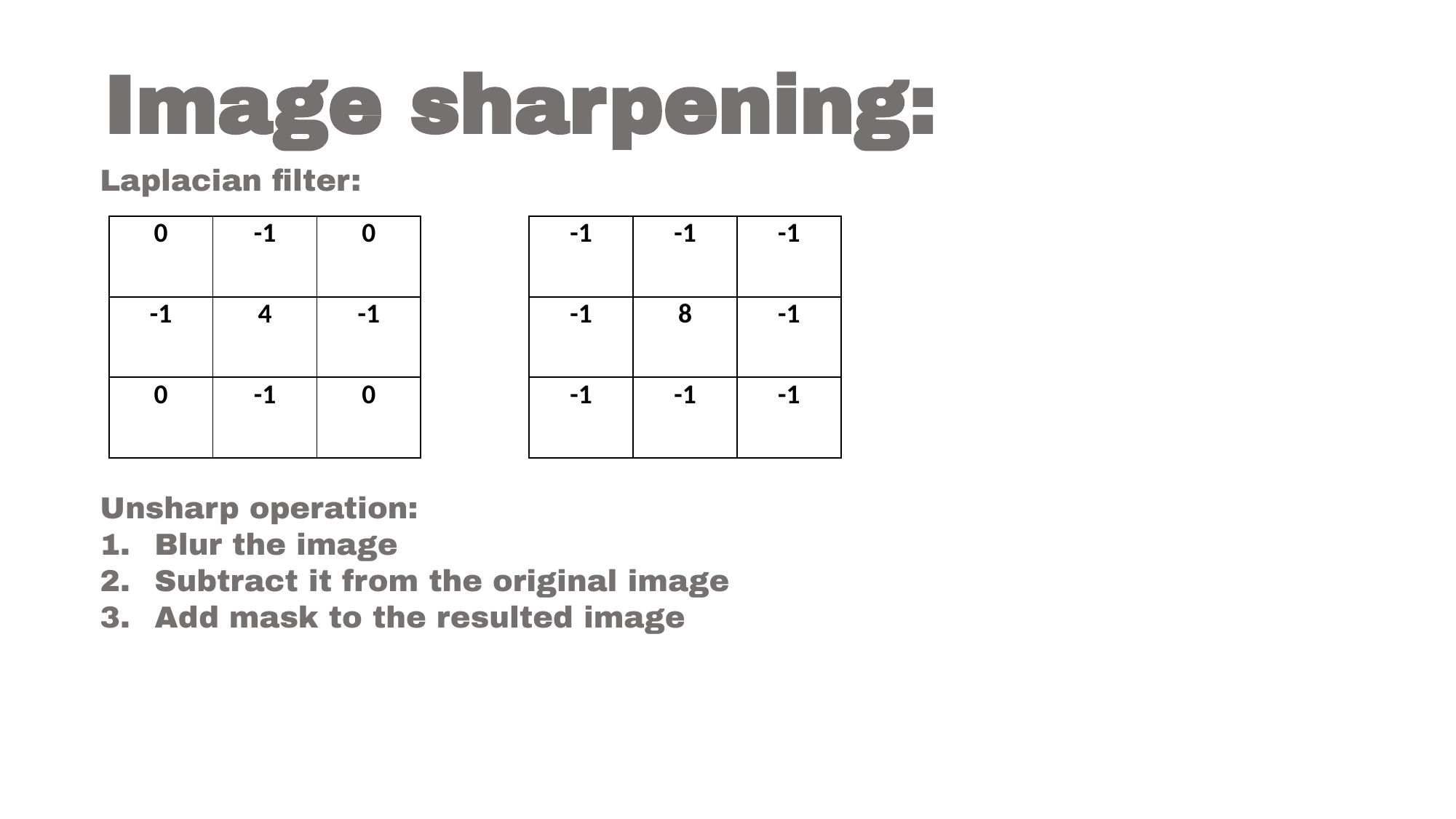

Image sharpening:
Laplacian filter:

Unsharp operation:
Blur the image
Subtract it from the original image
Add mask to the resulted image

| 0 | -1 | 0 |
| --- | --- | --- |
| -1 | 4 | -1 |
| 0 | -1 | 0 |
| -1 | -1 | -1 |
| --- | --- | --- |
| -1 | 8 | -1 |
| -1 | -1 | -1 |